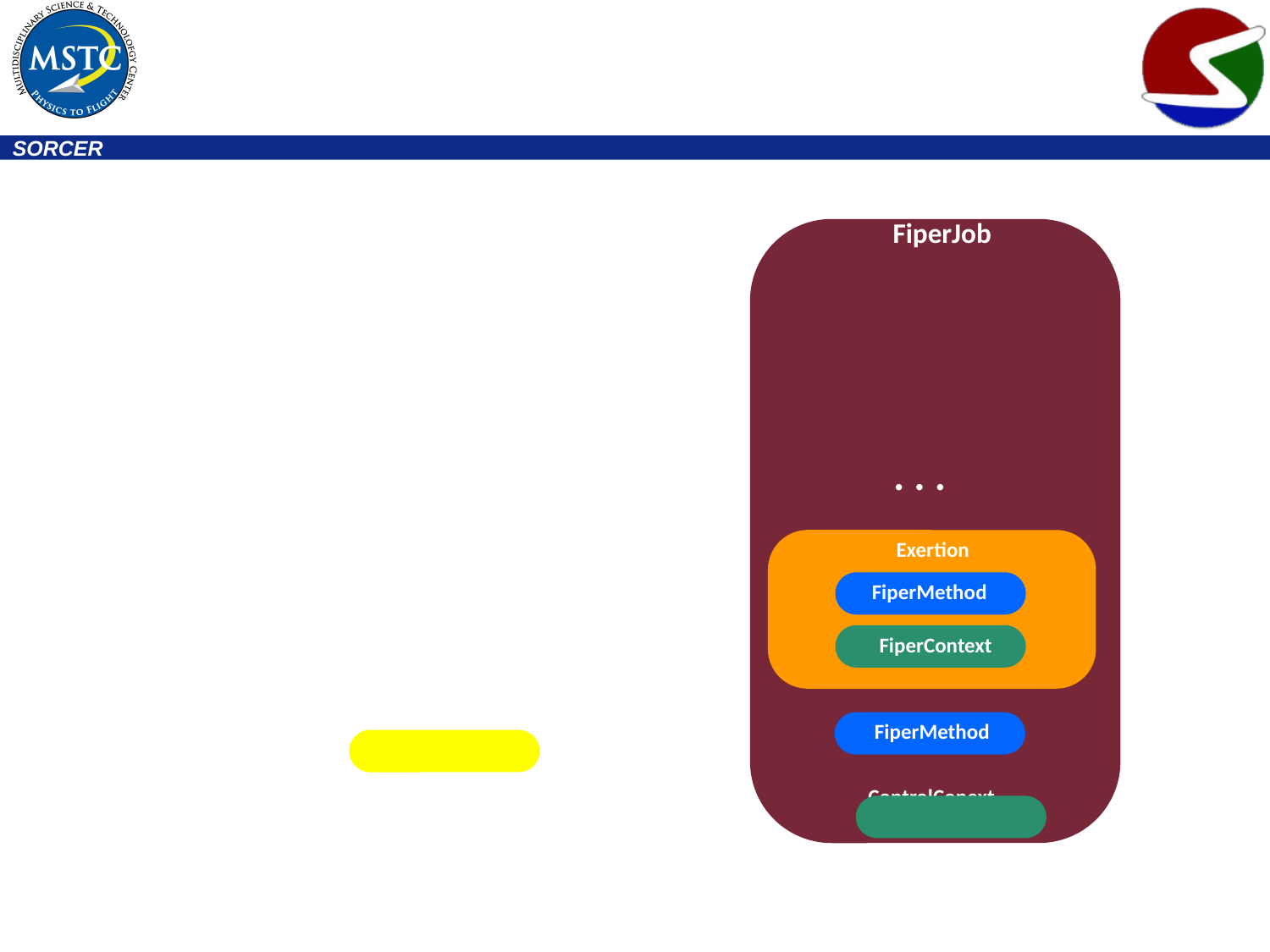

#
FiperJob

. . .

Exertion

FiperMethod

FiperContext

FiperMethod

ControlConext